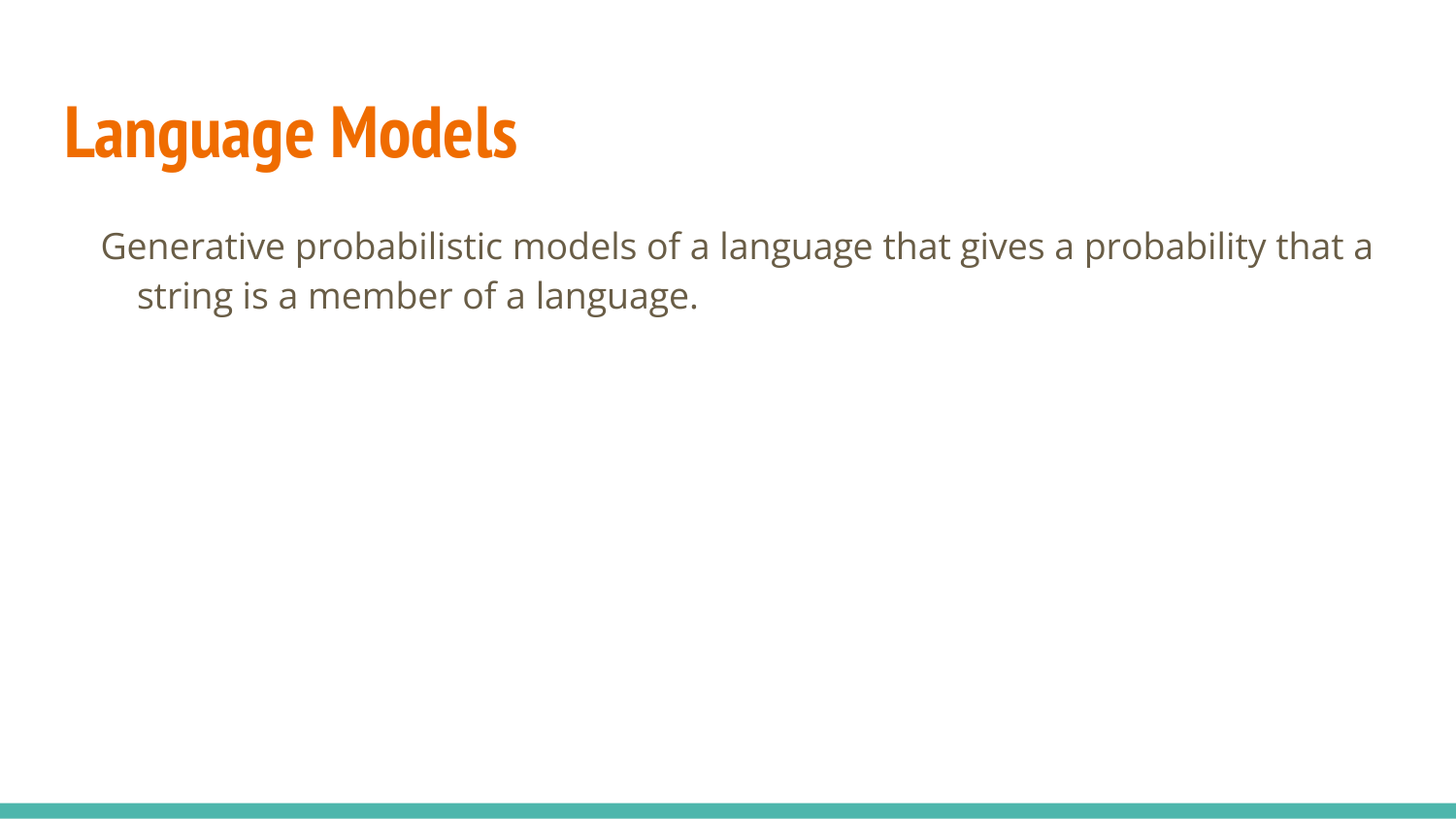

# Language Models
Generative probabilistic models of a language that gives a probability that a string is a member of a language.